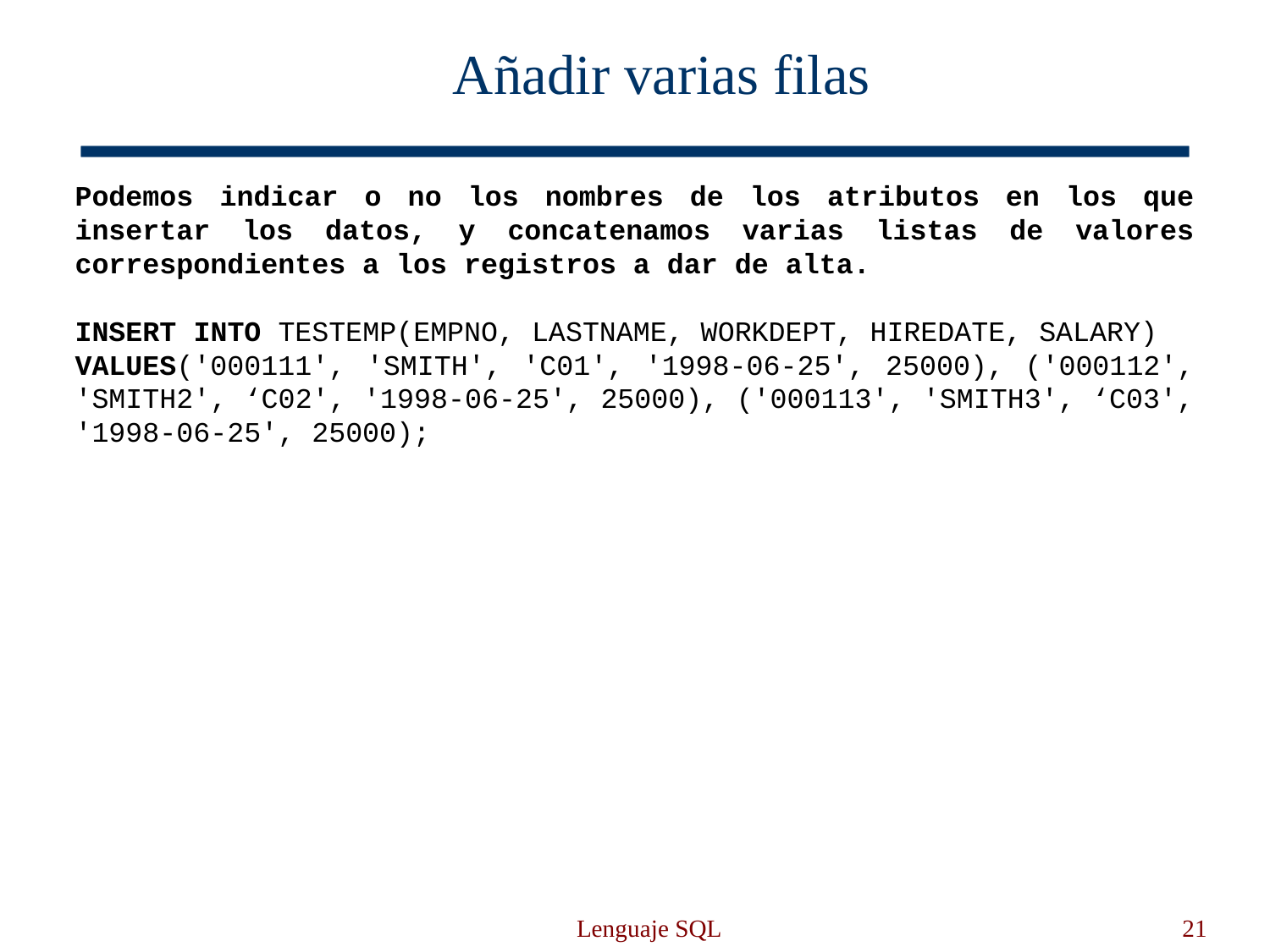

# Añadir varias filas
Podemos indicar o no los nombres de los atributos en los que insertar los datos, y concatenamos varias listas de valores correspondientes a los registros a dar de alta.

INSERT INTO TESTEMP(EMPNO, LASTNAME, WORKDEPT, HIREDATE, SALARY)
VALUES('000111', 'SMITH', 'C01', '1998-06-25', 25000), ('000112', 'SMITH2', ‘C02', '1998-06-25', 25000), ('000113', 'SMITH3', ‘C03', '1998-06-25', 25000);

Lenguaje SQL
21